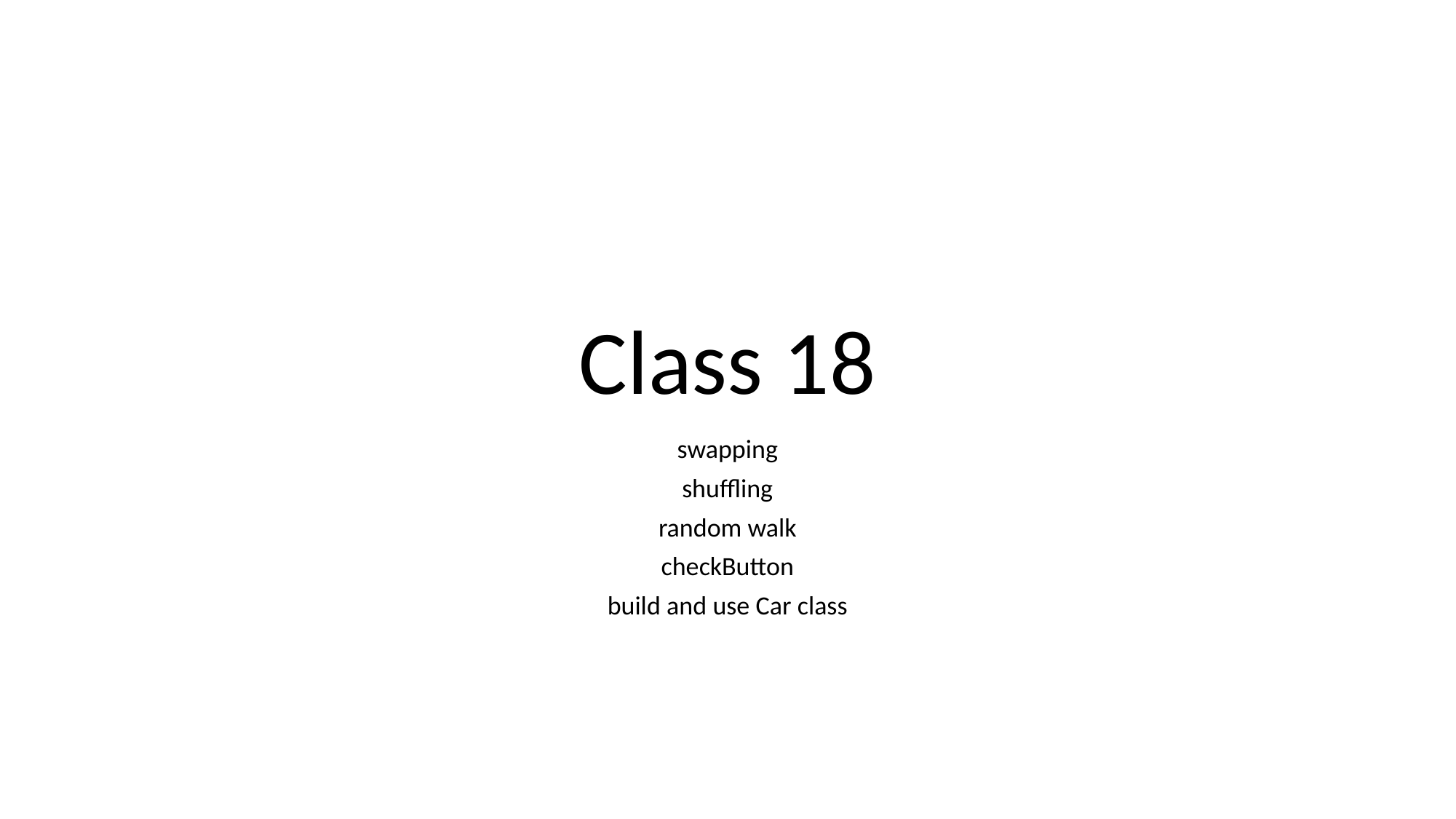

# Class 18
swapping
shuffling
random walk
checkButton
build and use Car class